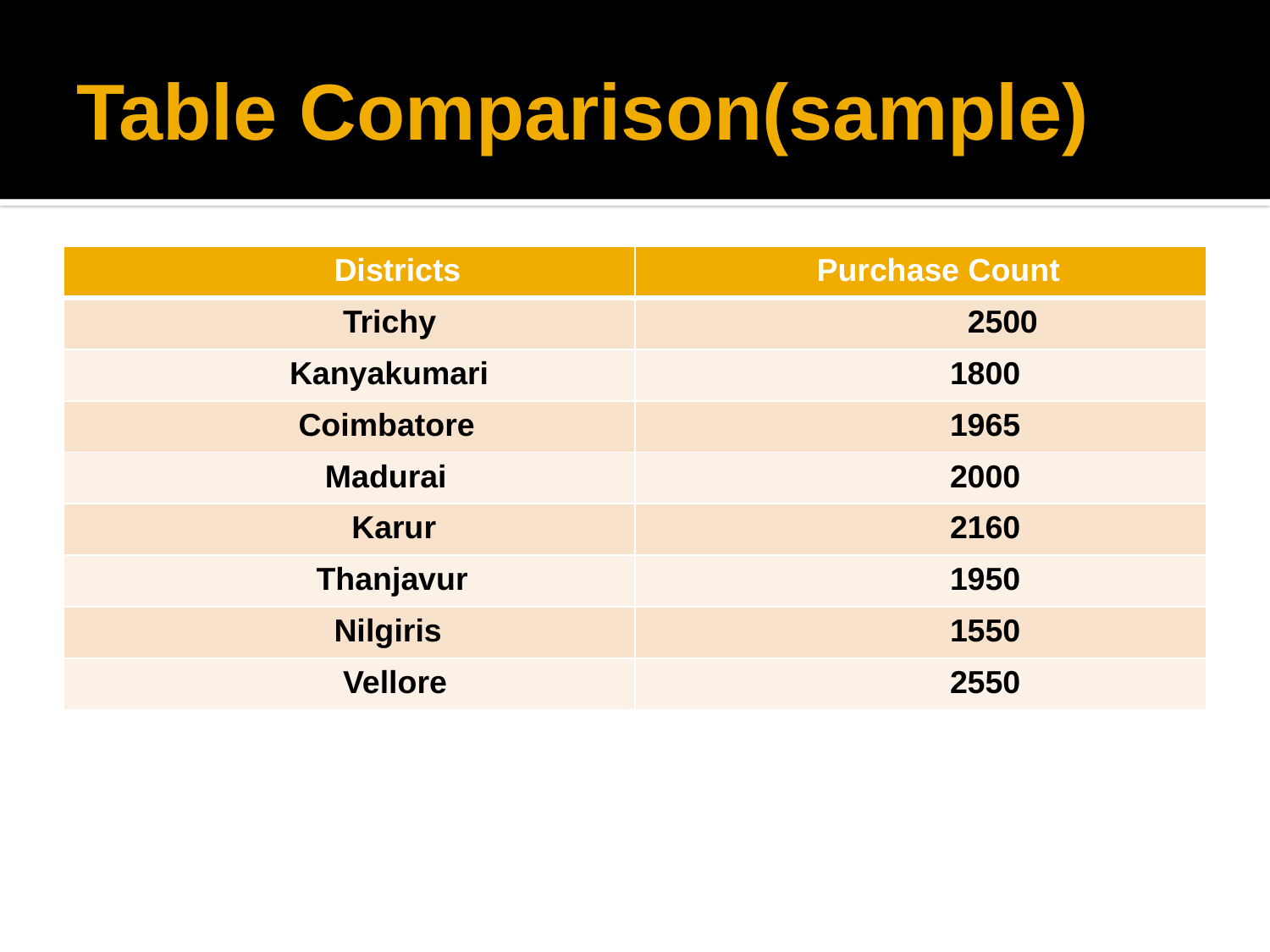

# Table Comparison(sample)
| Districts | Purchase Count |
| --- | --- |
| Trichy | 2500 |
| Kanyakumari | 1800 |
| Coimbatore | 1965 |
| Madurai | 2000 |
| Karur | 2160 |
| Thanjavur | 1950 |
| Nilgiris | 1550 |
| Vellore | 2550 |